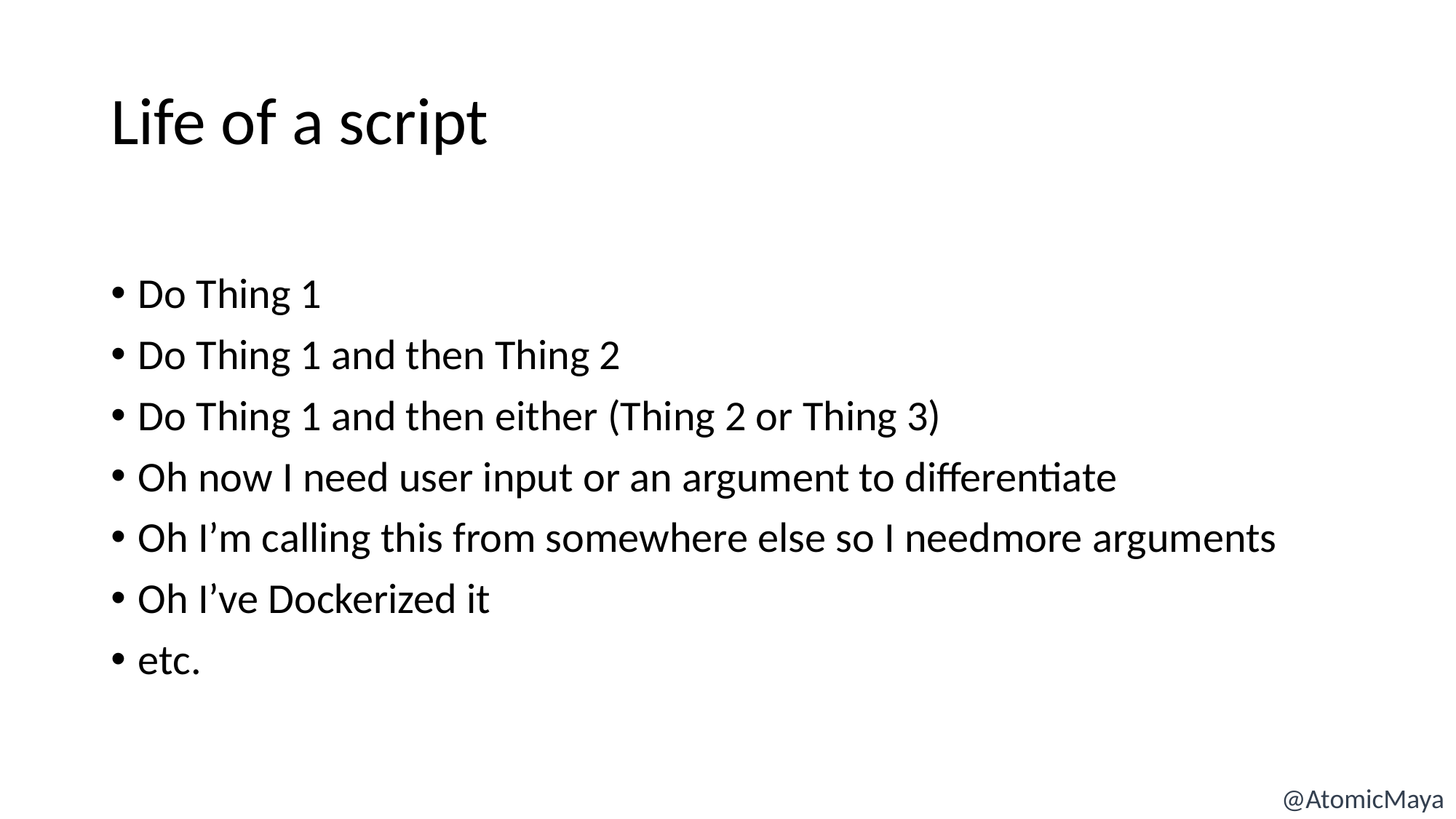

# Life of a script
Do Thing 1
Do Thing 1 and then Thing 2
Do Thing 1 and then either (Thing 2 or Thing 3)
Oh now I need user input or an argument to differentiate
Oh I’m calling this from somewhere else so I needmore arguments
Oh I’ve Dockerized it
etc.
@AtomicMaya